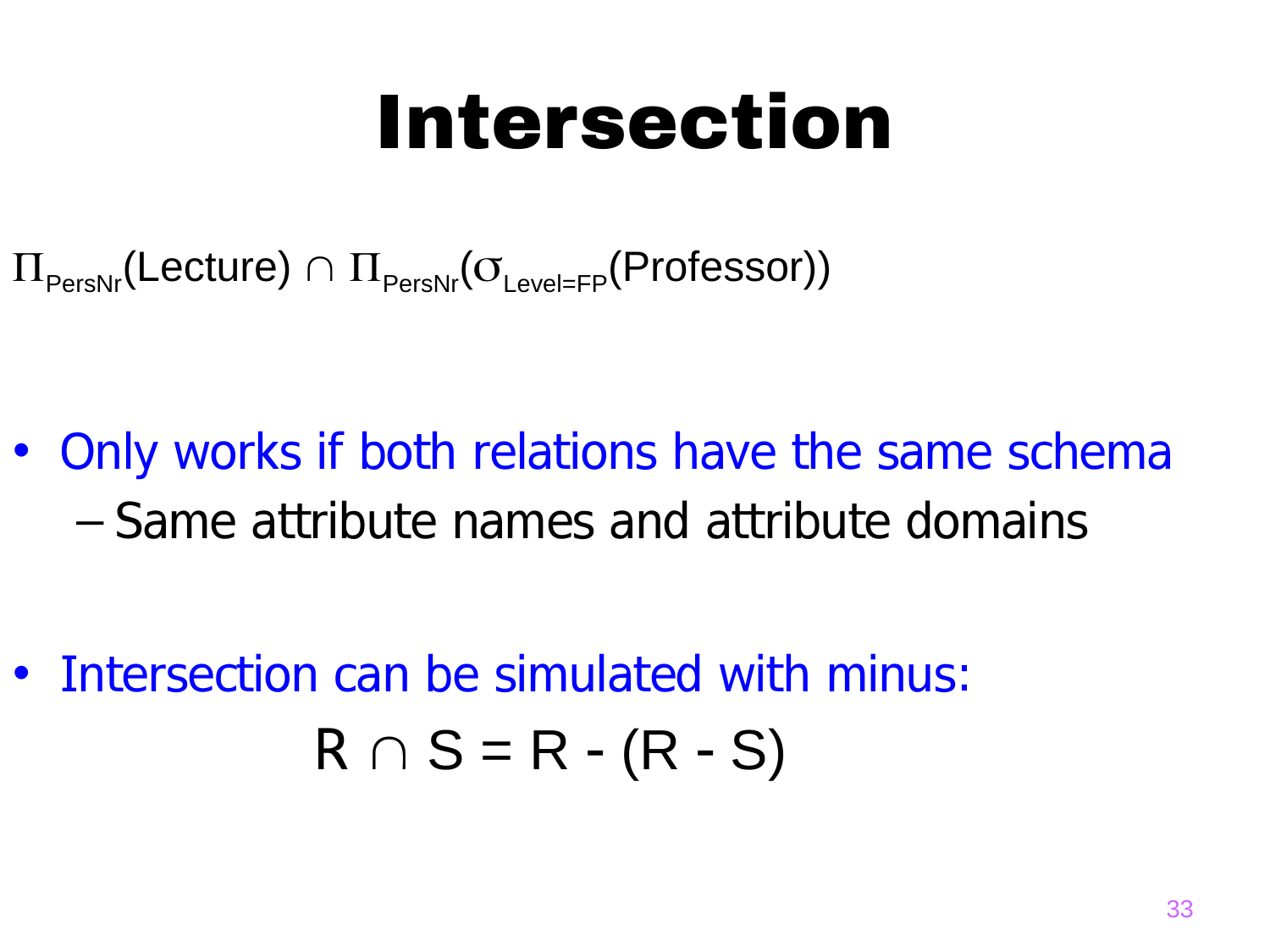

# Intersection
ΠPersNr(Lecture) ∩ ΠPersNr(σLevel=FP(Professor))

Only works if both relations have the same schema
Same attribute names and attribute domains

Intersection can be simulated with minus:
			R ∩ S = R − (R − S)

33